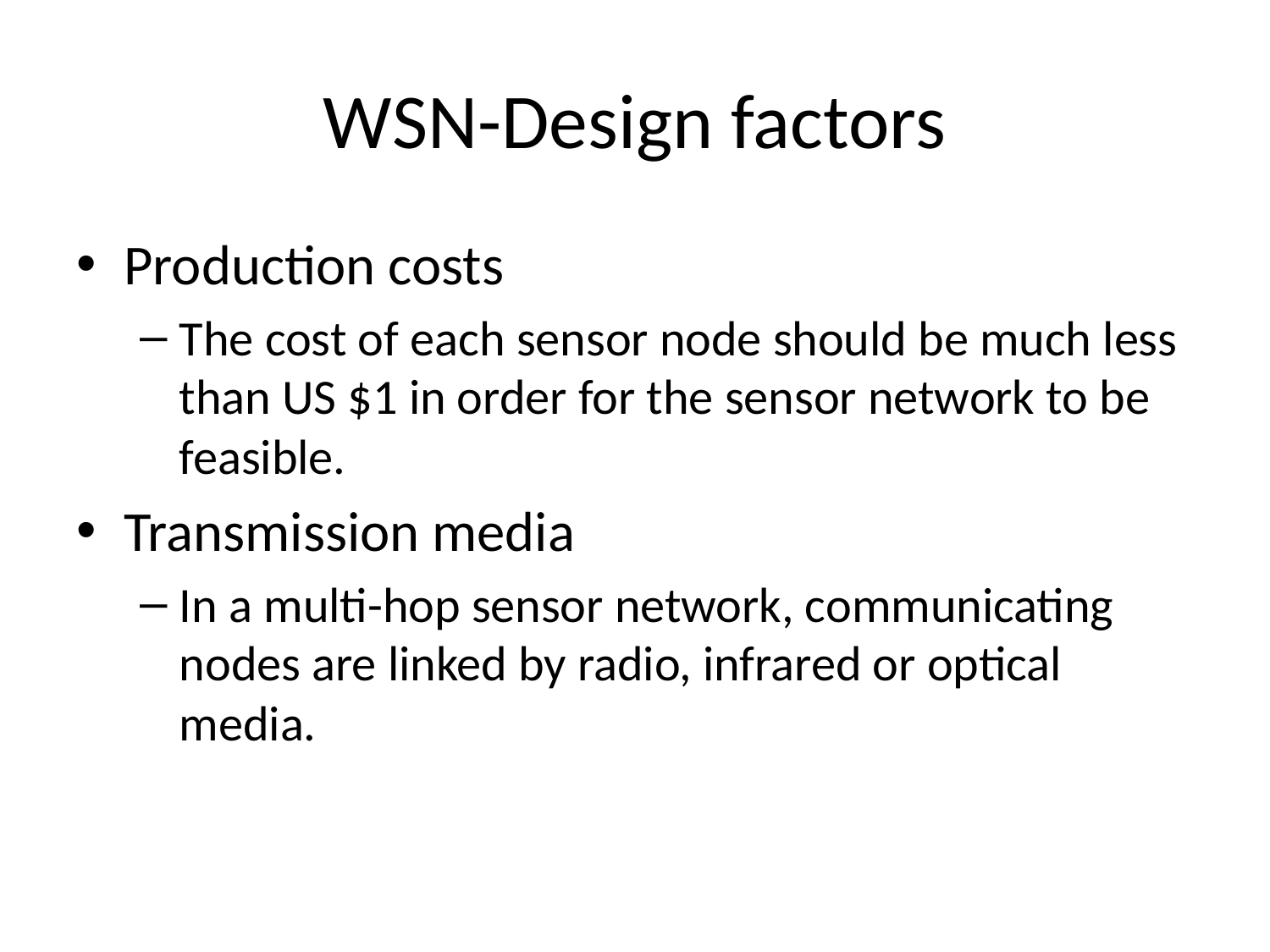

# WSN-Design factors
Production costs
The cost of each sensor node should be much less than US $1 in order for the sensor network to be feasible.
Transmission media
In a multi-hop sensor network, communicating nodes are linked by radio, infrared or optical media.